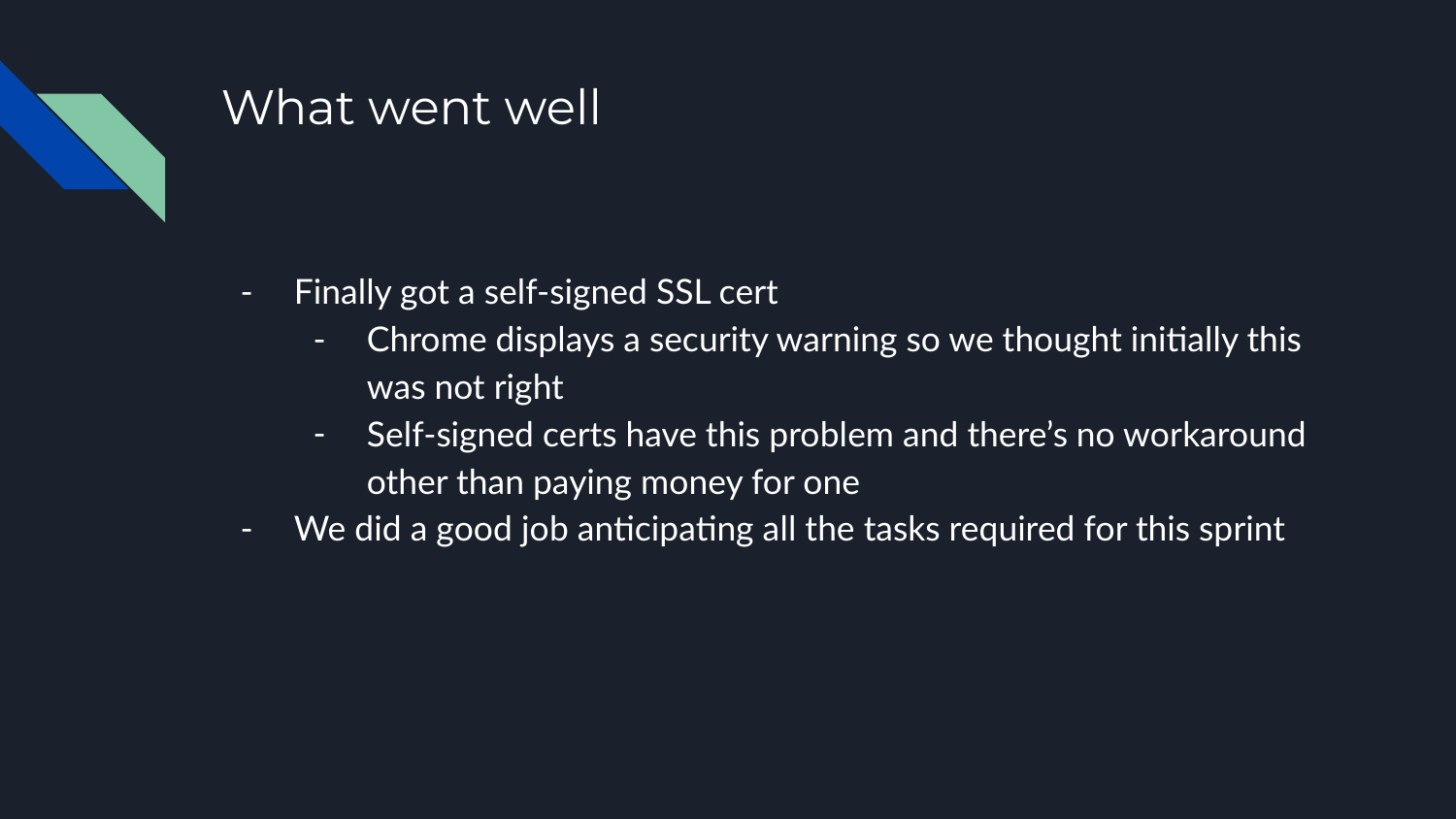

# What went well
Finally got a self-signed SSL cert
Chrome displays a security warning so we thought initially this was not right
Self-signed certs have this problem and there’s no workaround other than paying money for one
We did a good job anticipating all the tasks required for this sprint